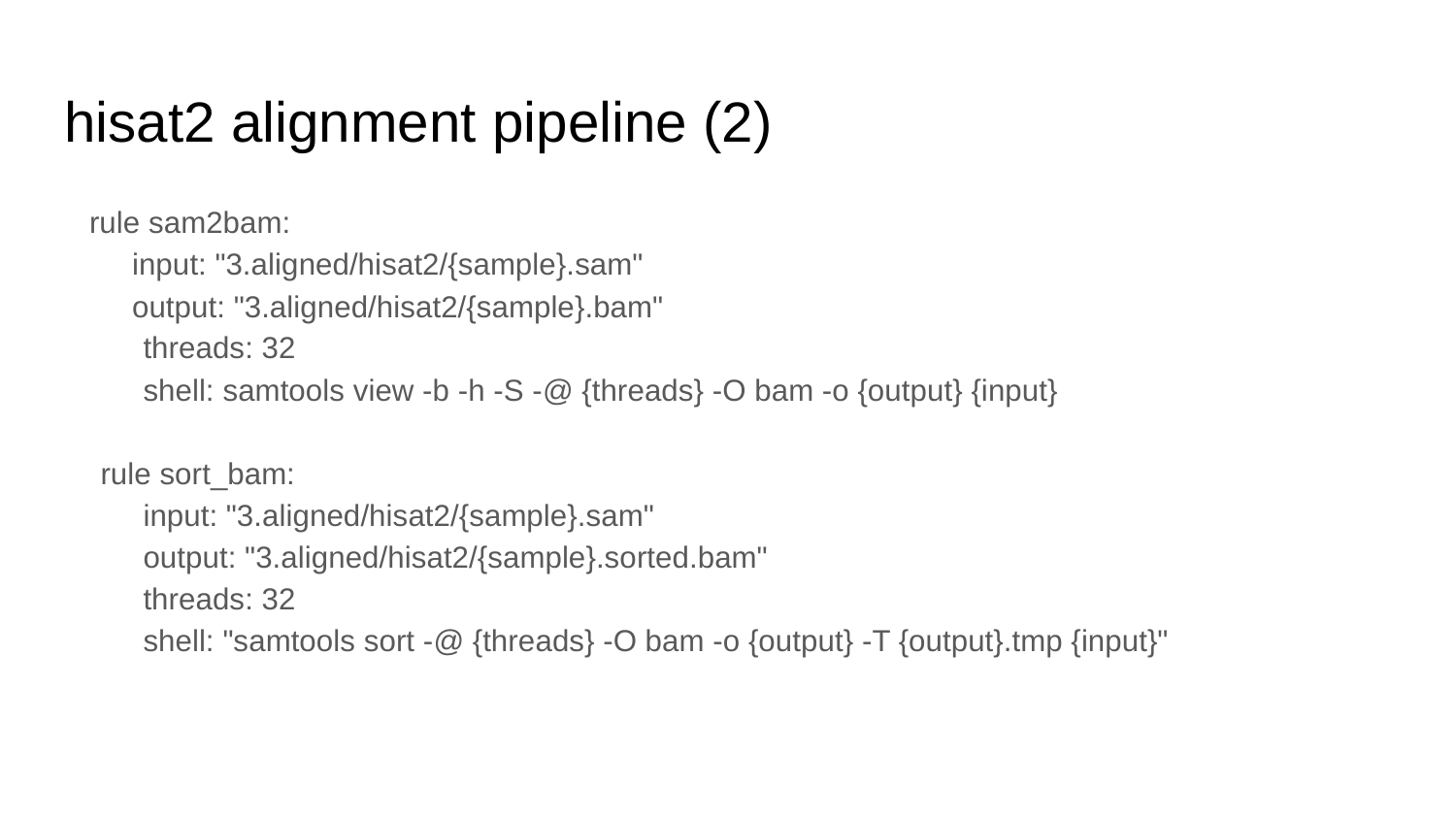

# hisat2 alignment pipeline (2)
rule sam2bam:
     input: "3.aligned/hisat2/{sample}.sam"
     output: "3.aligned/hisat2/{sample}.bam"
     threads: 32
     shell: samtools view -b -h -S -@ {threads} -O bam -o {output} {input}

rule sort_bam:
     input: "3.aligned/hisat2/{sample}.sam"
     output: "3.aligned/hisat2/{sample}.sorted.bam"
     threads: 32
     shell: "samtools sort -@ {threads} -O bam -o {output} -T {output}.tmp {input}"